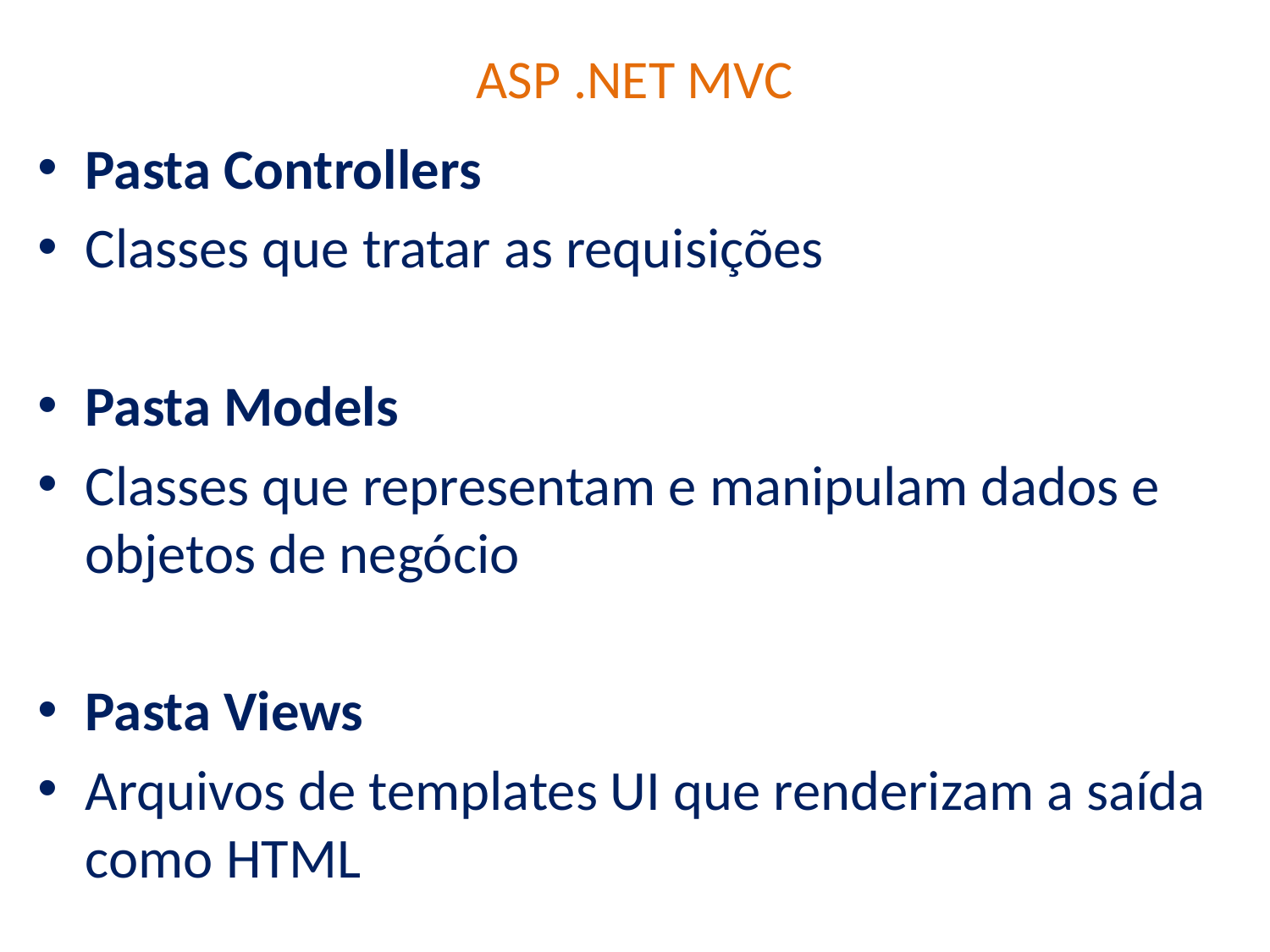

# ASP .NET MVC
Pasta Controllers
Classes que tratar as requisições

Pasta Models
Classes que representam e manipulam dados e objetos de negócio

Pasta Views
Arquivos de templates UI que renderizam a saída como HTML